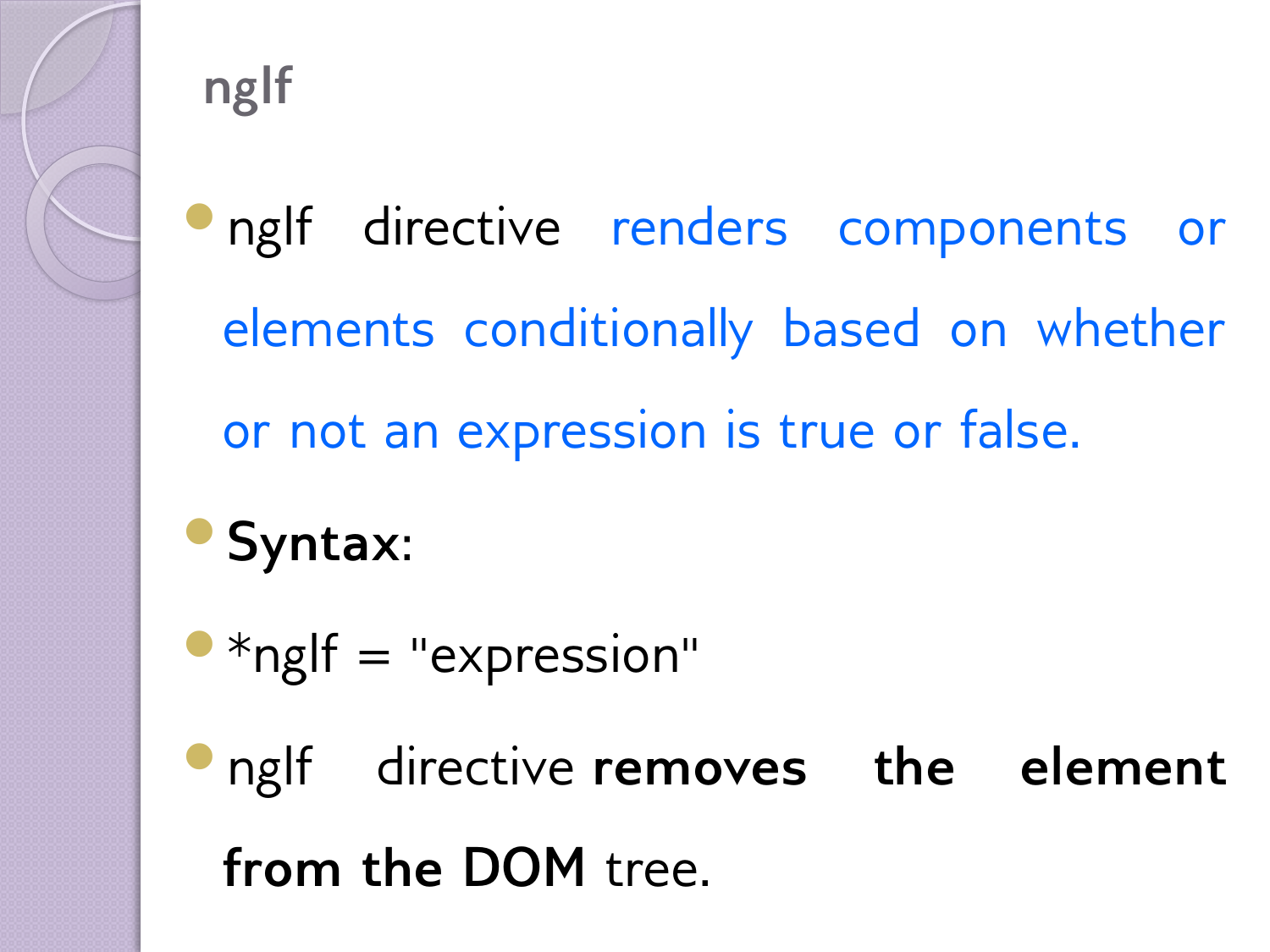

# ngIf
ngIf directive renders components or elements conditionally based on whether or not an expression is true or false.
Syntax:
*ngIf = "expression"
ngIf directive removes the element from the DOM tree.